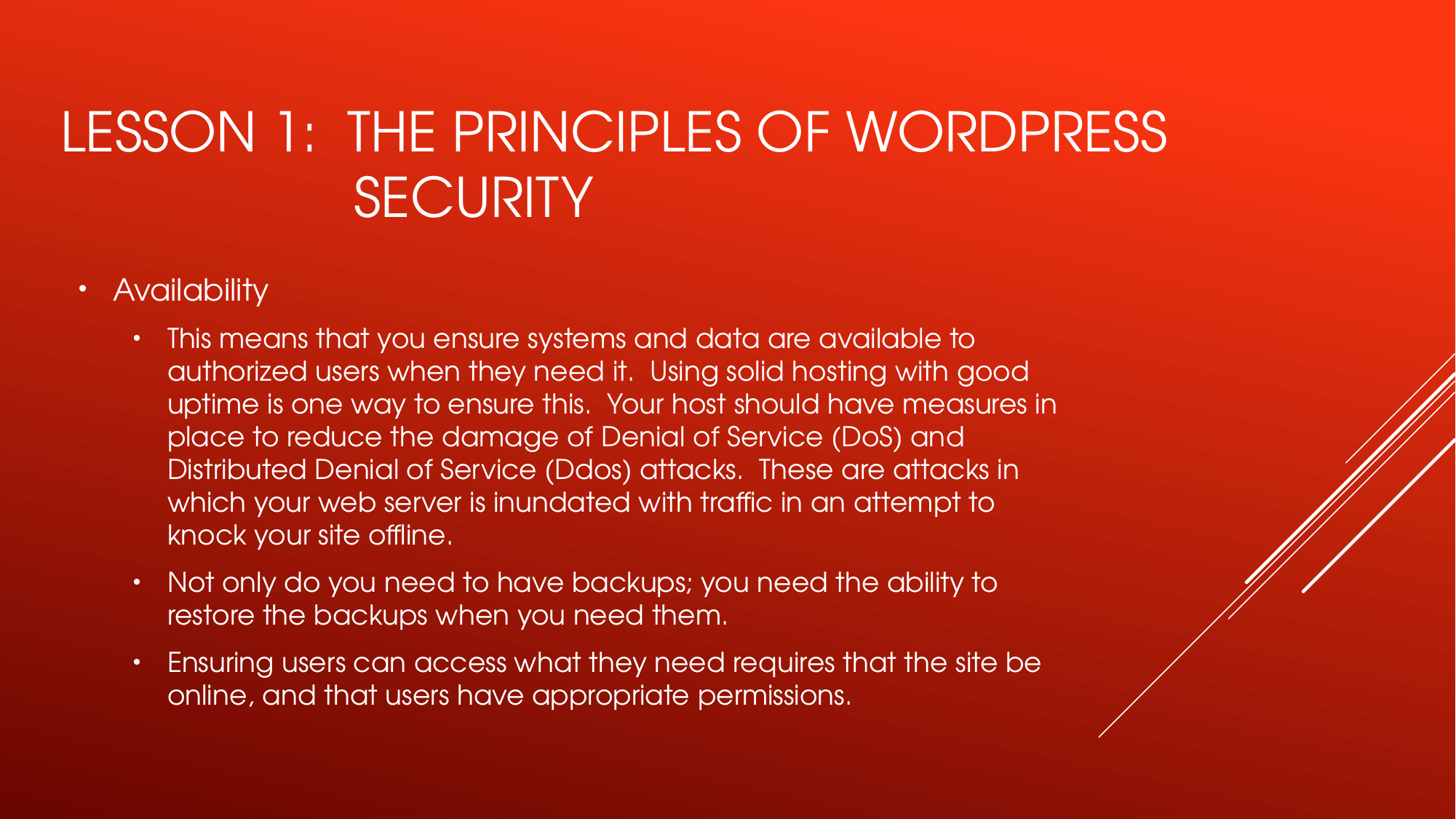

# Lesson 1:  The principles of wordpress security
Availability
This means that you ensure systems and data are available to authorized users when they need it.  Using solid hosting with good uptime is one way to ensure this.  Your host should have measures in place to reduce the damage of Denial of Service (DoS) and Distributed Denial of Service (Ddos) attacks.  These are attacks in which your web server is inundated with traffic in an attempt to knock your site offline.
Not only do you need to have backups; you need the ability to restore the backups when you need them.
Ensuring users can access what they need requires that the site be online, and that users have appropriate permissions.